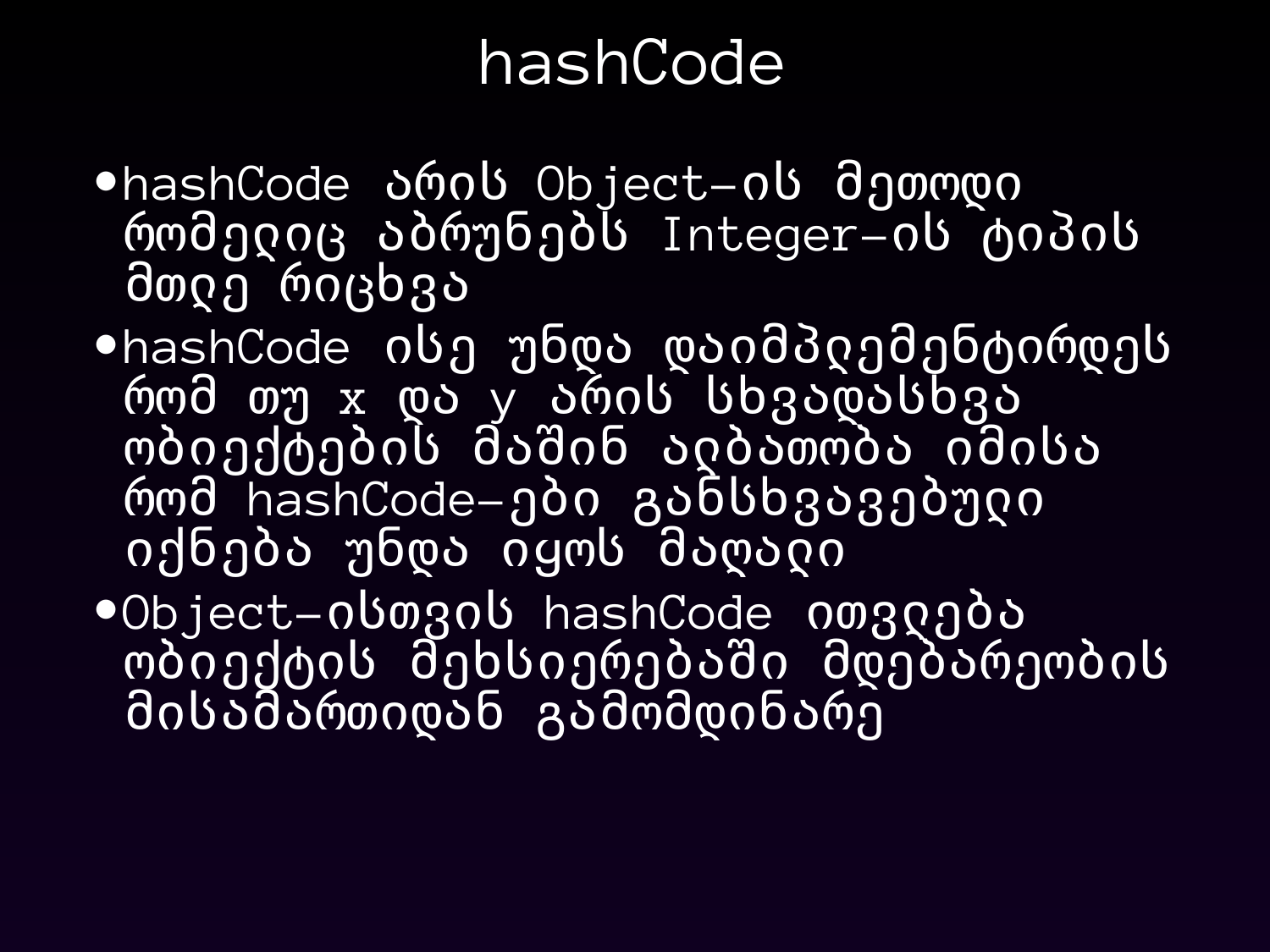

hashCode
hashCode არის Object-ის მეთოდი რომელიც აბრუნებს Integer-ის ტიპის მთლე რიცხვა
hashCode ისე უნდა დაიმპლემენტირდეს რომ თუ x და y არის სხვადასხვა ობიექტების მაშინ ალბათობა იმისა რომ hashCode-ები განსხვავებული იქნება უნდა იყოს მაღალი
Object-ისთვის hashCode ითვლება ობიექტის მეხსიერებაში მდებარეობის მისამართიდან გამომდინარე